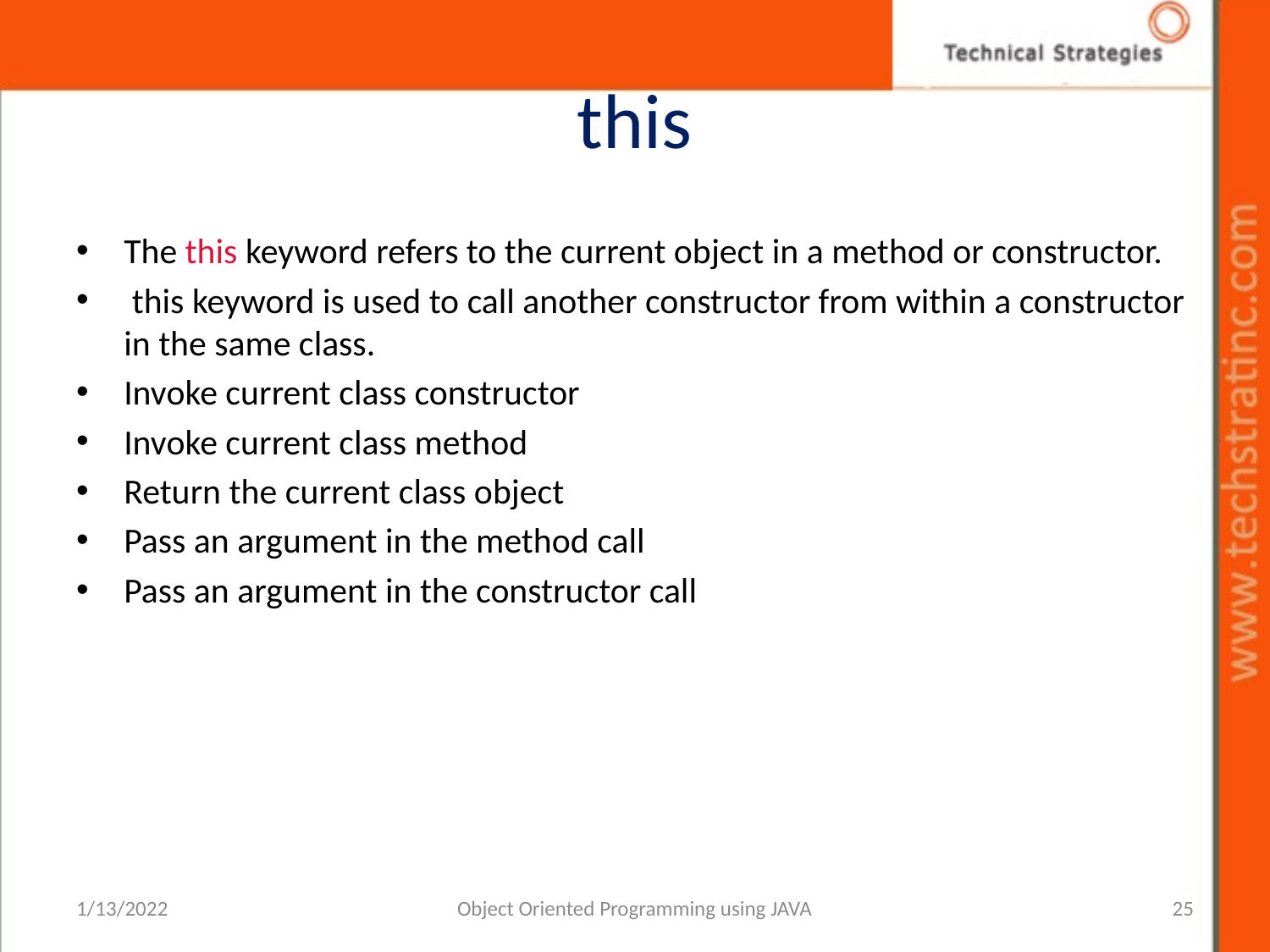

# this
The this keyword refers to the current object in a method or constructor.
 this keyword is used to call another constructor from within a constructor in the same class.
Invoke current class constructor
Invoke current class method
Return the current class object
Pass an argument in the method call
Pass an argument in the constructor call

1/13/2022
Object Oriented Programming using JAVA
25